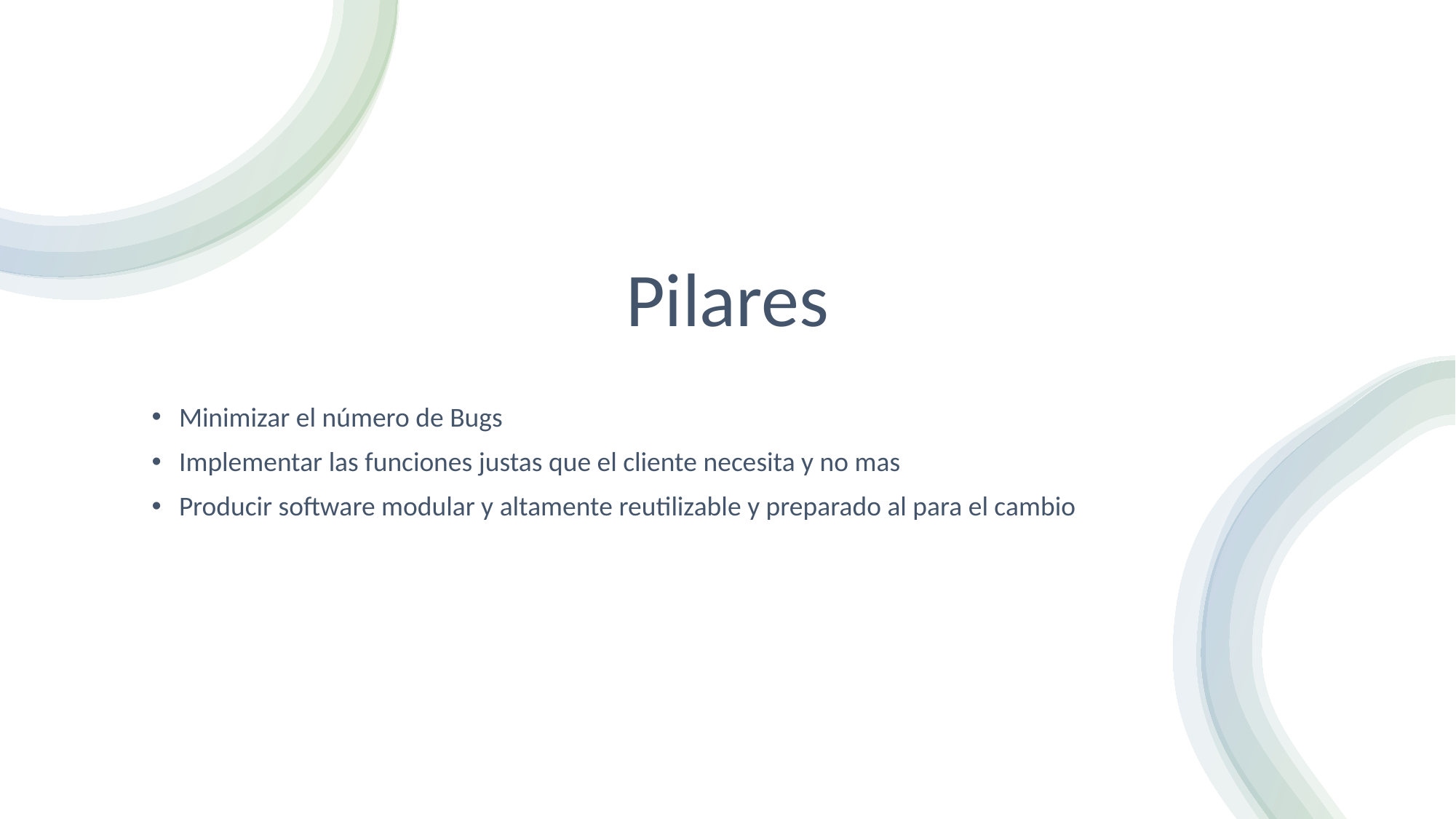

# Pilares
Minimizar el número de Bugs
Implementar las funciones justas que el cliente necesita y no mas
Producir software modular y altamente reutilizable y preparado al para el cambio